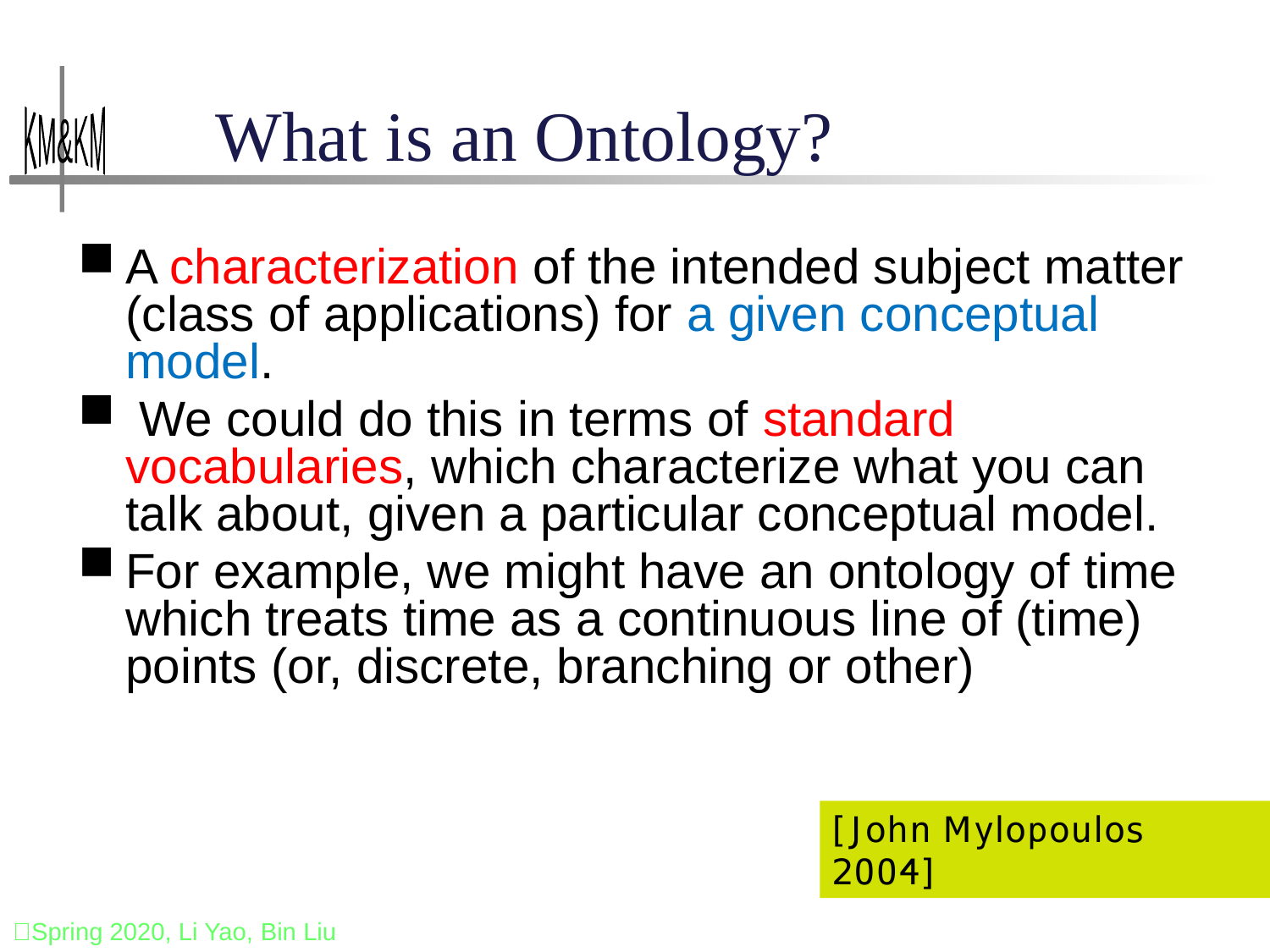

# What is an Ontology?
A characterization of the intended subject matter (class of applications) for a given conceptual model.
 We could do this in terms of standard vocabularies, which characterize what you can talk about, given a particular conceptual model.
For example, we might have an ontology of time which treats time as a continuous line of (time) points (or, discrete, branching or other)
[John Mylopoulos 2004]